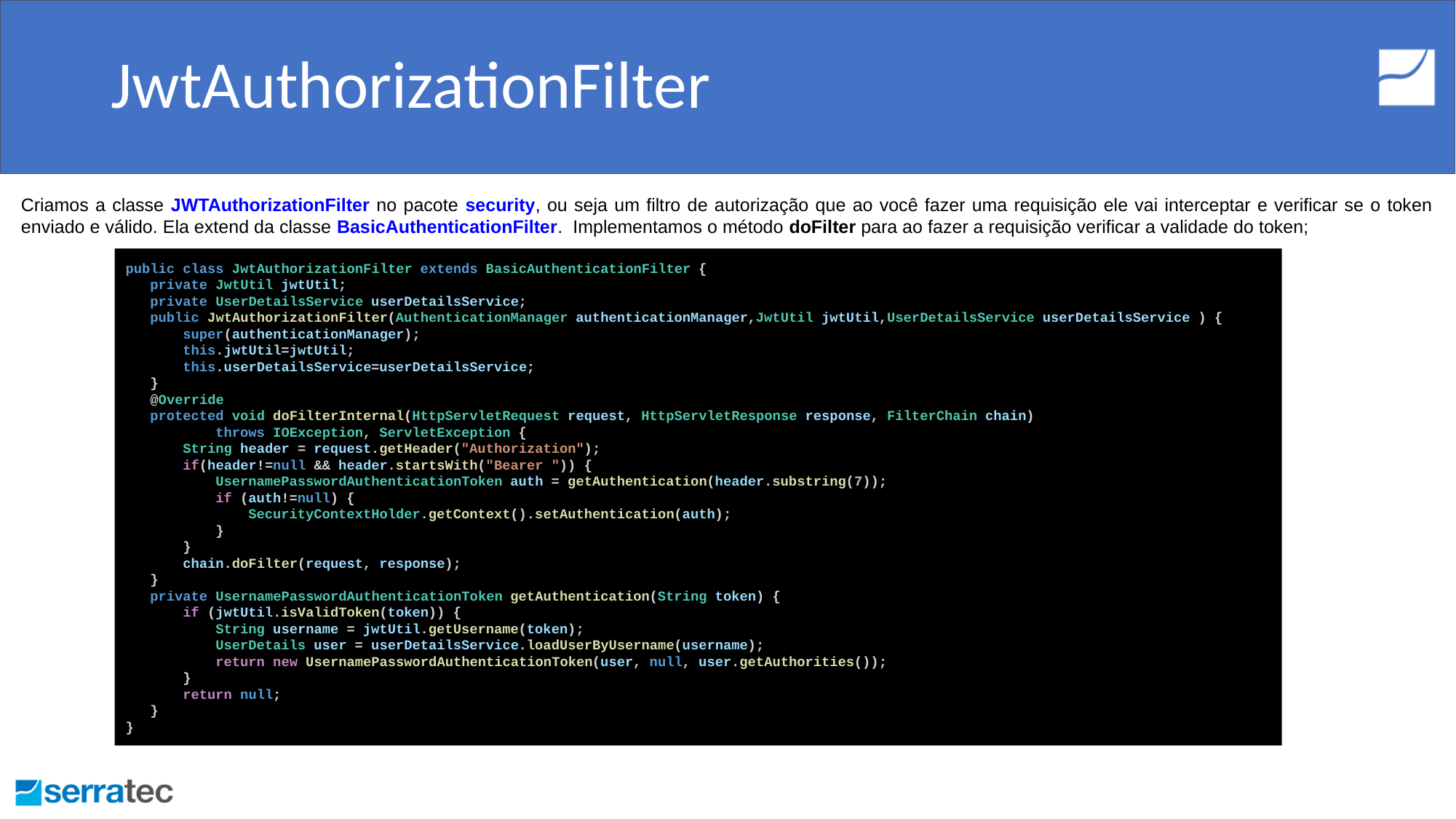

# JwtAuthorizationFilter
Criamos a classe JWTAuthorizationFilter no pacote security, ou seja um filtro de autorização que ao você fazer uma requisição ele vai interceptar e verificar se o token enviado e válido. Ela extend da classe BasicAuthenticationFilter.  Implementamos o método doFilter para ao fazer a requisição verificar a validade do token;
public class JwtAuthorizationFilter extends BasicAuthenticationFilter {
   private JwtUtil jwtUtil;
   private UserDetailsService userDetailsService;
   public JwtAuthorizationFilter(AuthenticationManager authenticationManager,JwtUtil jwtUtil,UserDetailsService userDetailsService ) {
       super(authenticationManager);
       this.jwtUtil=jwtUtil;
       this.userDetailsService=userDetailsService;
   }
   @Override
   protected void doFilterInternal(HttpServletRequest request, HttpServletResponse response, FilterChain chain)
           throws IOException, ServletException {
       String header = request.getHeader("Authorization");
       if(header!=null && header.startsWith("Bearer ")) {
           UsernamePasswordAuthenticationToken auth = getAuthentication(header.substring(7));
           if (auth!=null) {
               SecurityContextHolder.getContext().setAuthentication(auth);
           }
       }
       chain.doFilter(request, response);
   }
   private UsernamePasswordAuthenticationToken getAuthentication(String token) {
       if (jwtUtil.isValidToken(token)) {
           String username = jwtUtil.getUsername(token);
           UserDetails user = userDetailsService.loadUserByUsername(username);
           return new UsernamePasswordAuthenticationToken(user, null, user.getAuthorities());
       }
       return null;
   }
}